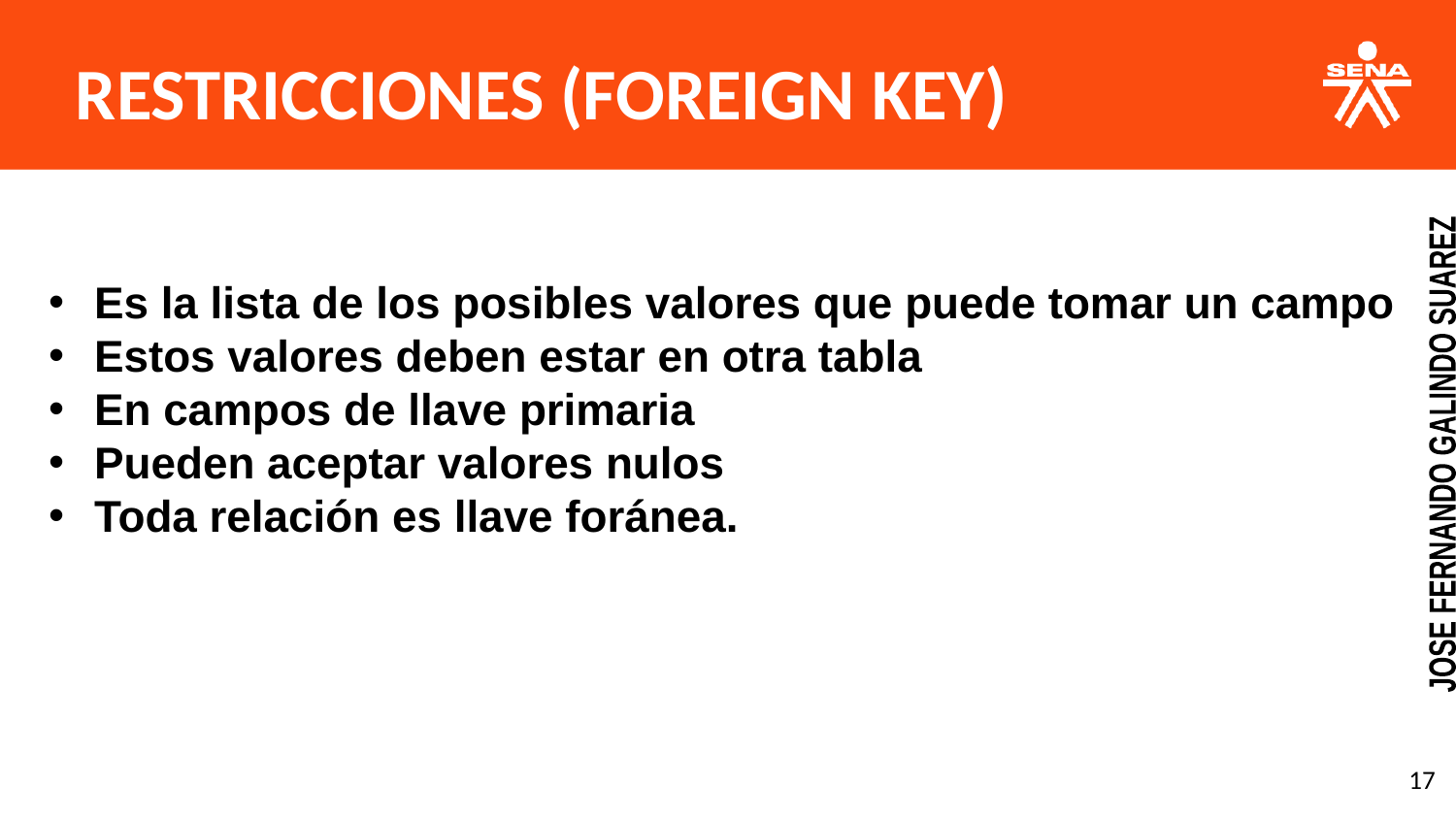

RESTRICCIONES (FOREIGN KEY)

Es la lista de los posibles valores que puede tomar un campo
Estos valores deben estar en otra tabla
En campos de llave primaria
Pueden aceptar valores nulos
Toda relación es llave foránea.

JOSE FERNANDO GALINDO SUAREZ
17